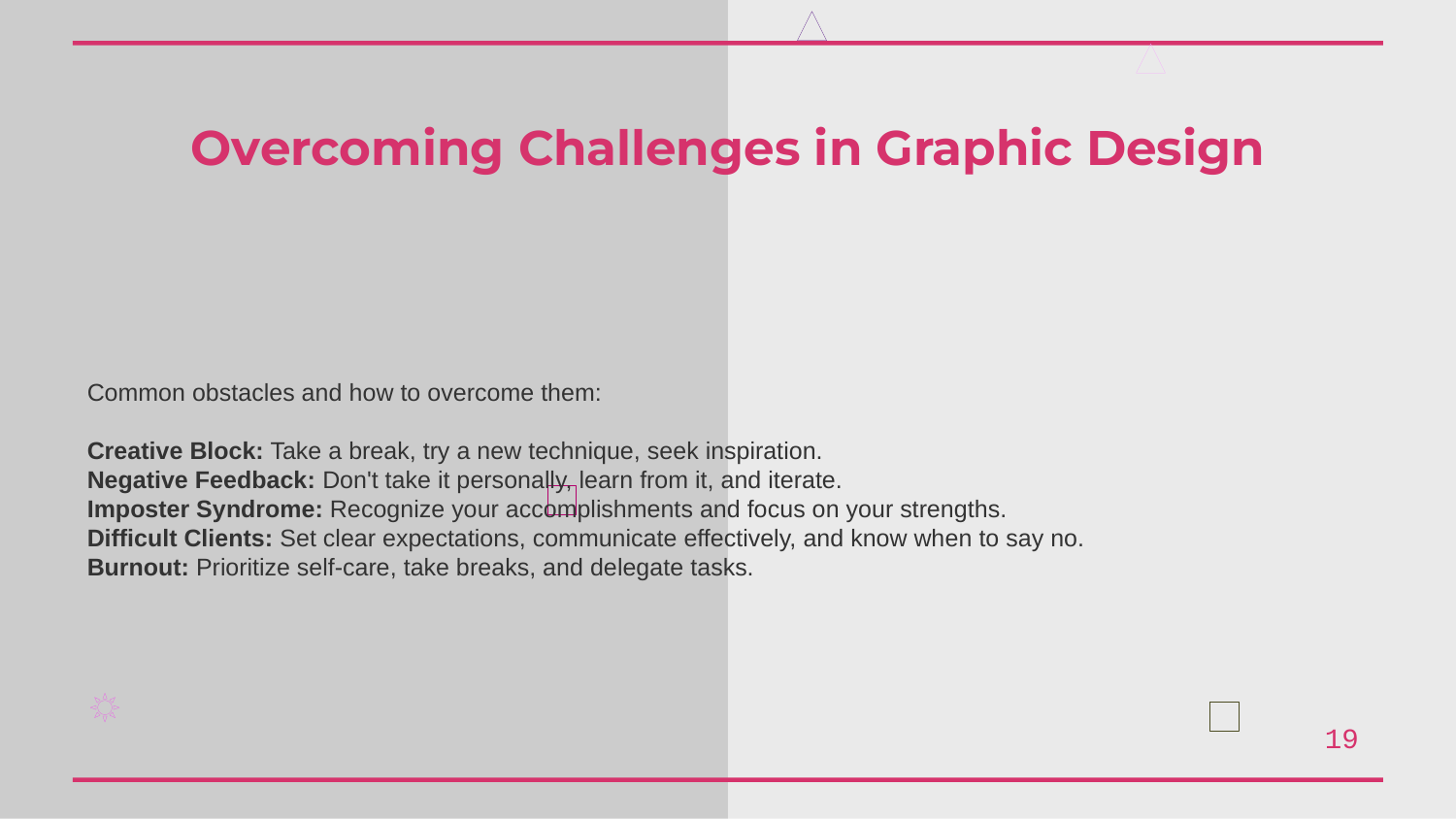

Overcoming Challenges in Graphic Design
Common obstacles and how to overcome them:

Creative Block: Take a break, try a new technique, seek inspiration.
Negative Feedback: Don't take it personally, learn from it, and iterate.
Imposter Syndrome: Recognize your accomplishments and focus on your strengths.
Difficult Clients: Set clear expectations, communicate effectively, and know when to say no.
Burnout: Prioritize self-care, take breaks, and delegate tasks.

19